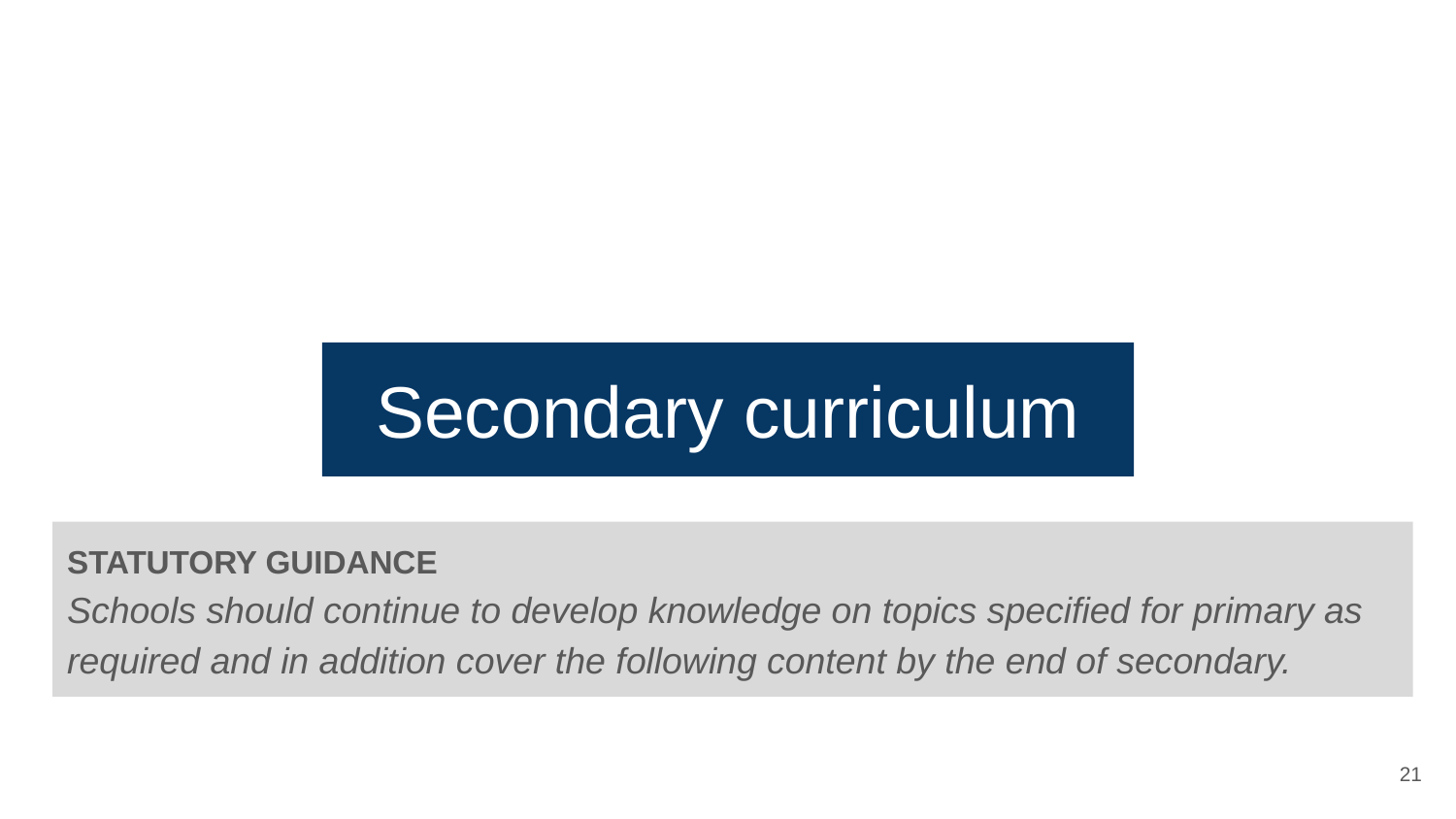

# Secondary curriculum
STATUTORY GUIDANCE
Schools should continue to develop knowledge on topics specified for primary as required and in addition cover the following content by the end of secondary.

21